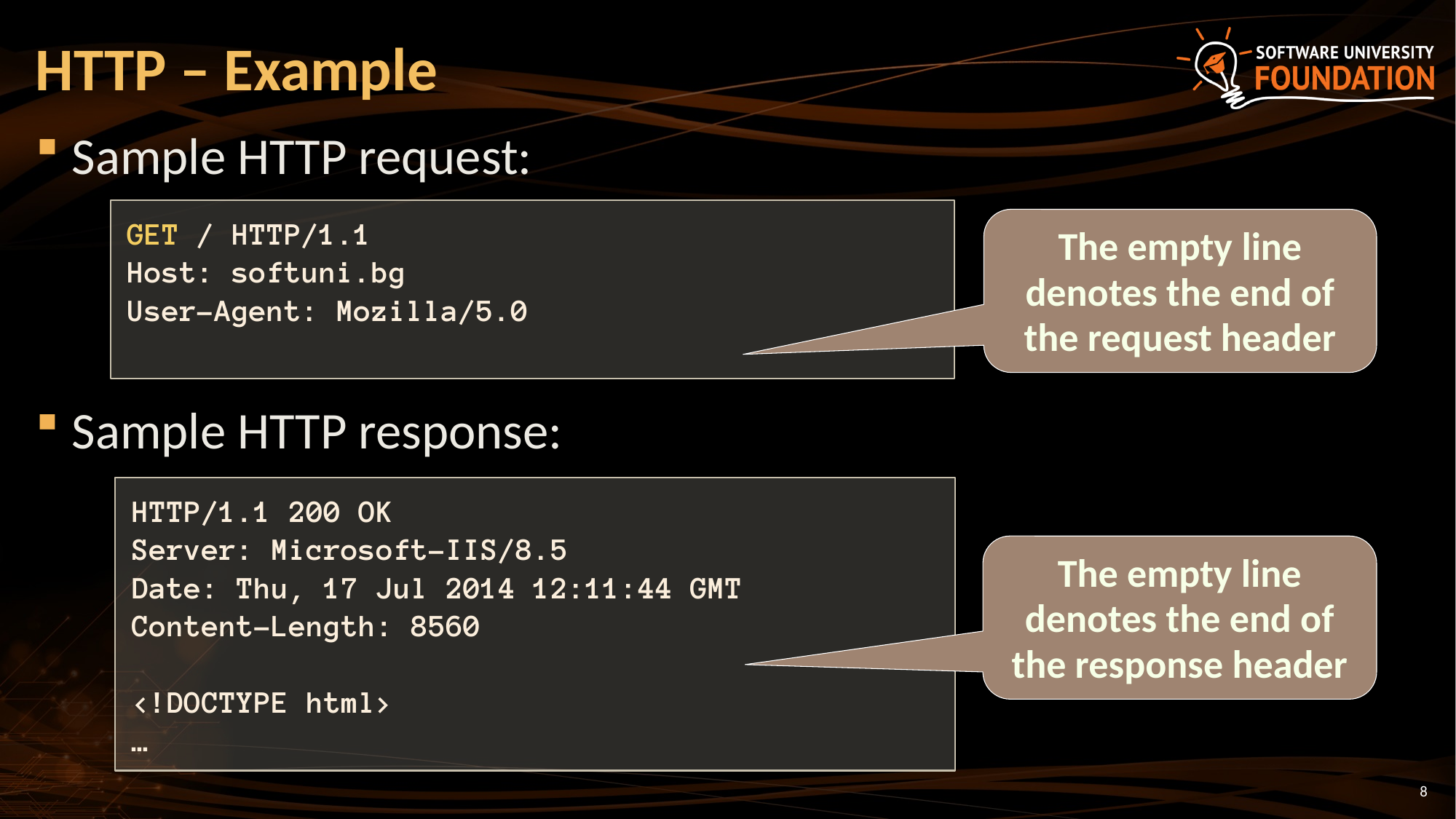

# HTTP – Example
Sample HTTP request:

Sample HTTP response:
GET / HTTP/1.1
Host: softuni.bg
User-Agent: Mozilla/5.0

The empty line denotes the end of the request header
HTTP/1.1 200 OK
Server: Microsoft-IIS/8.5
Date: Thu, 17 Jul 2014 12:11:44 GMT
Content-Length: 8560

<!DOCTYPE html>
…
The empty line denotes the end of the response header
8